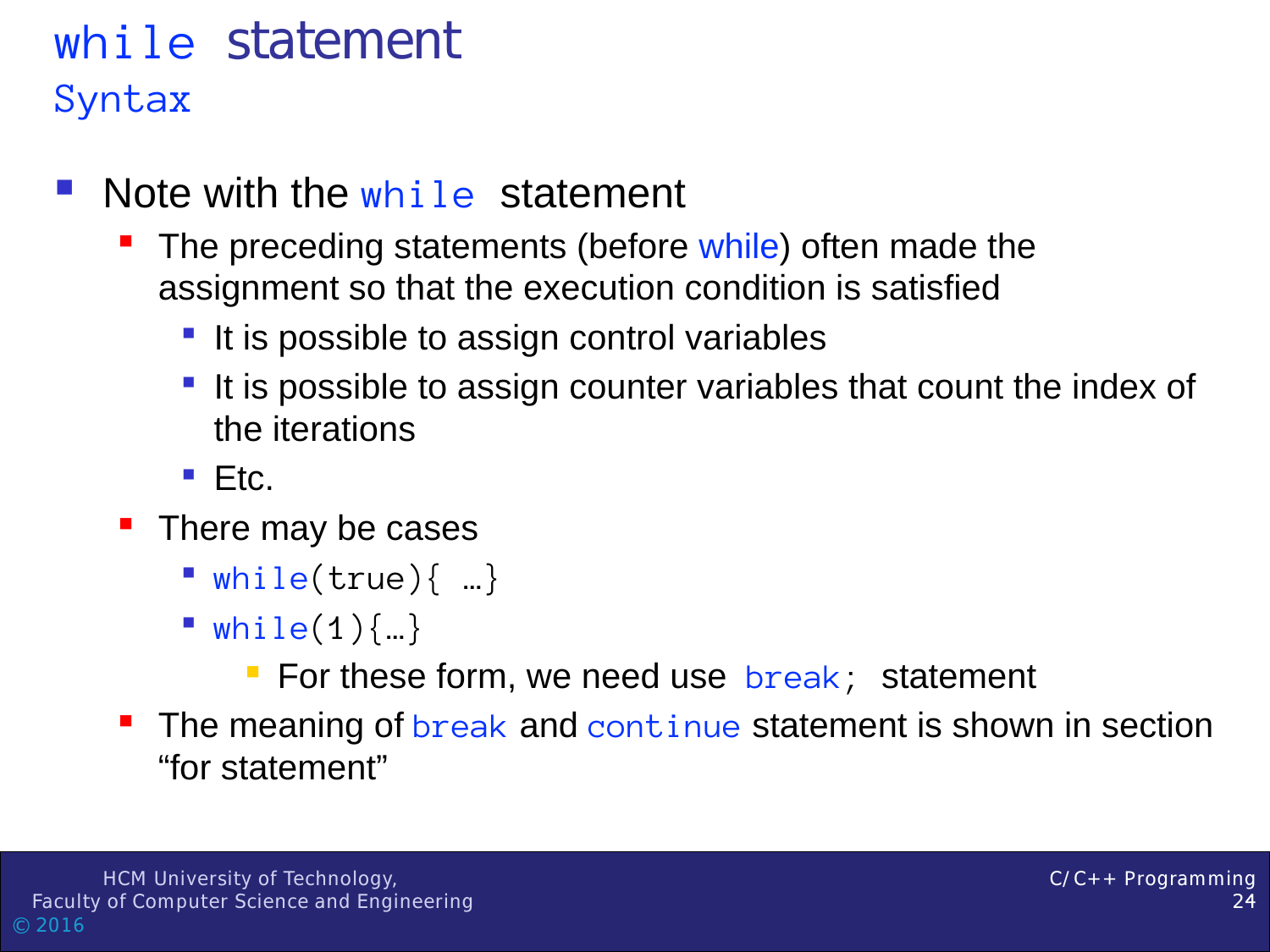

# while statement Syntax
Note with the while statement
The preceding statements (before while) often made the assignment so that the execution condition is satisfied
It is possible to assign control variables
It is possible to assign counter variables that count the index of the iterations
Etc.
There may be cases
while(true){ …}
while(1){…}
For these form, we need use break; statement
The meaning of break and continue statement is shown in section “for statement”